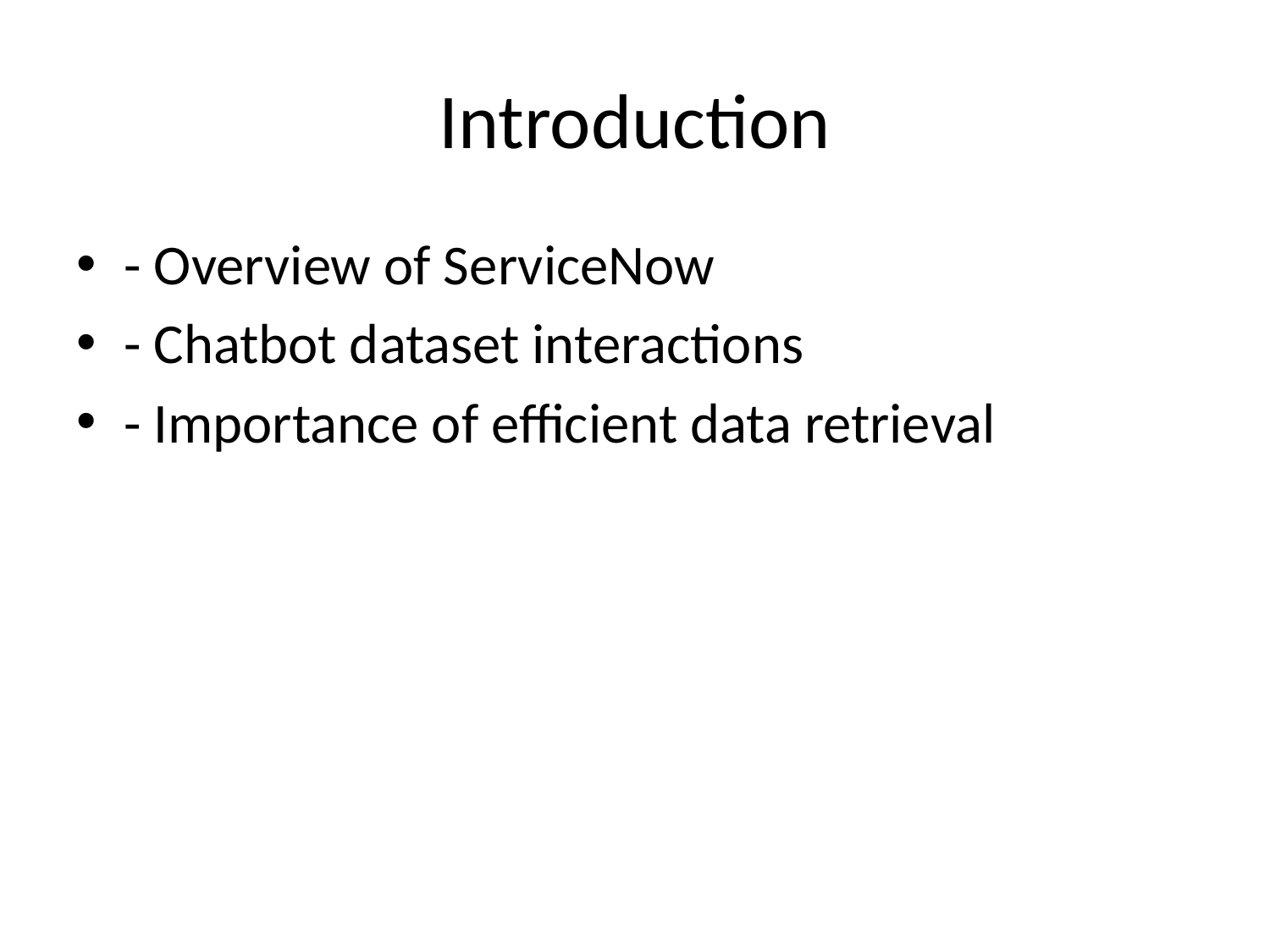

# Introduction
- Overview of ServiceNow
- Chatbot dataset interactions
- Importance of efficient data retrieval